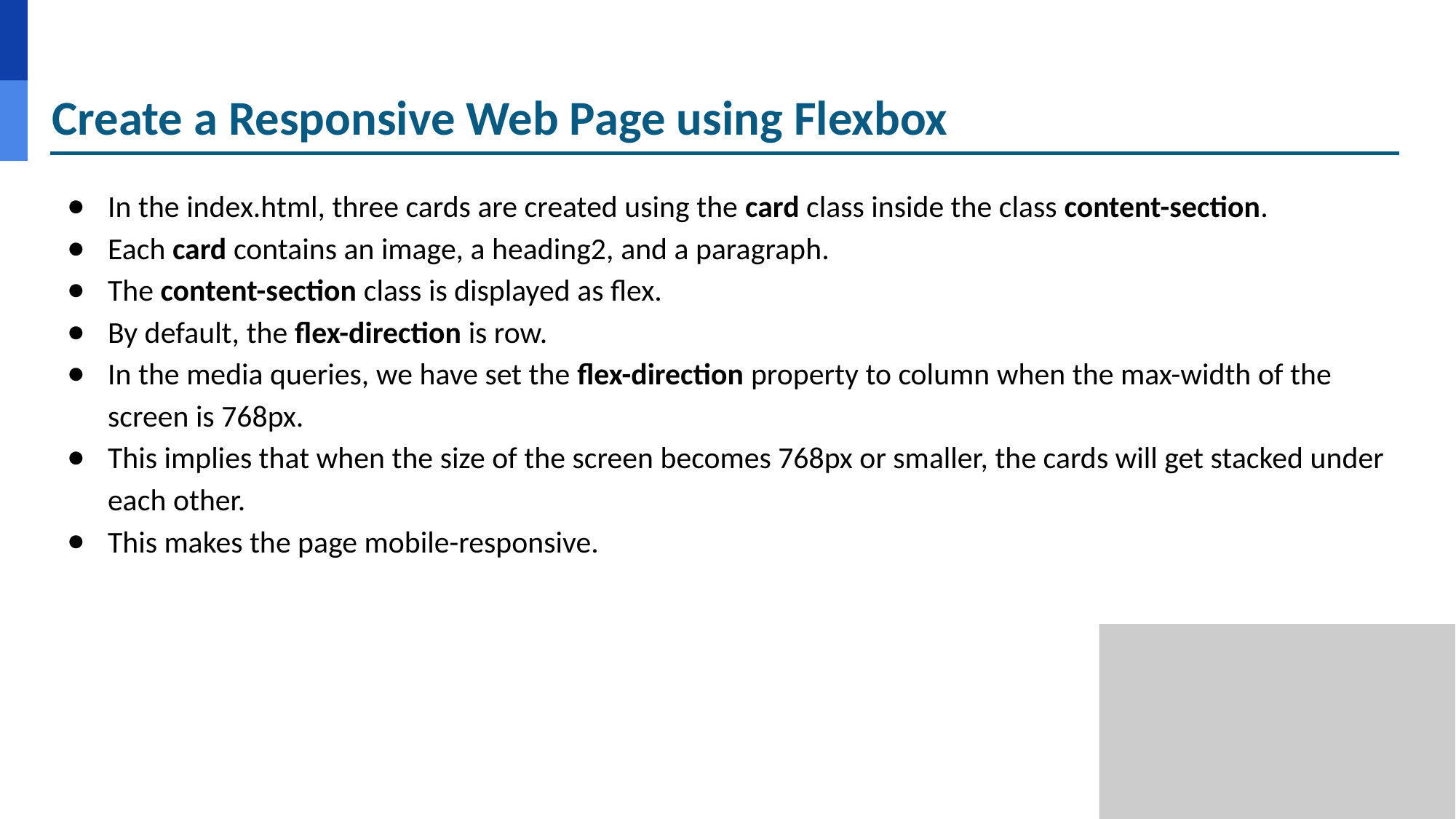

# Create a Responsive Web Page using Flexbox
In the index.html, three cards are created using the card class inside the class content-section.
Each card contains an image, a heading2, and a paragraph.
The content-section class is displayed as flex.
By default, the flex-direction is row.
In the media queries, we have set the flex-direction property to column when the max-width of the screen is 768px.
This implies that when the size of the screen becomes 768px or smaller, the cards will get stacked under each other.
This makes the page mobile-responsive.